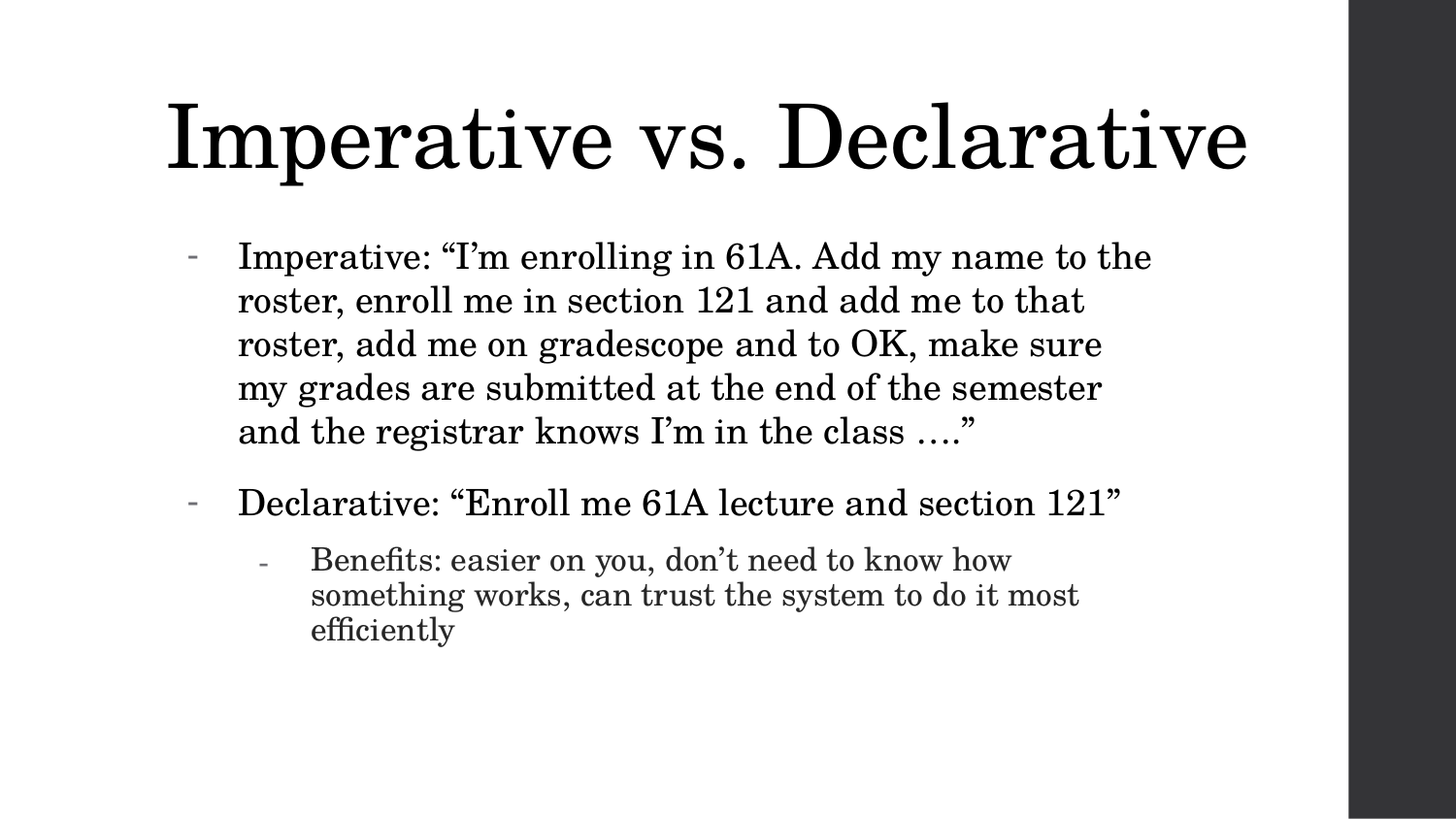

# Imperative vs. Declarative
Imperative: “I’m enrolling in 61A. Add my name to the roster, enroll me in section 121 and add me to that roster, add me on gradescope and to OK, make sure my grades are submitted at the end of the semester and the registrar knows I’m in the class ….”
Declarative: “Enroll me 61A lecture and section 121”
Benefits: easier on you, don’t need to know how something works, can trust the system to do it most efficiently